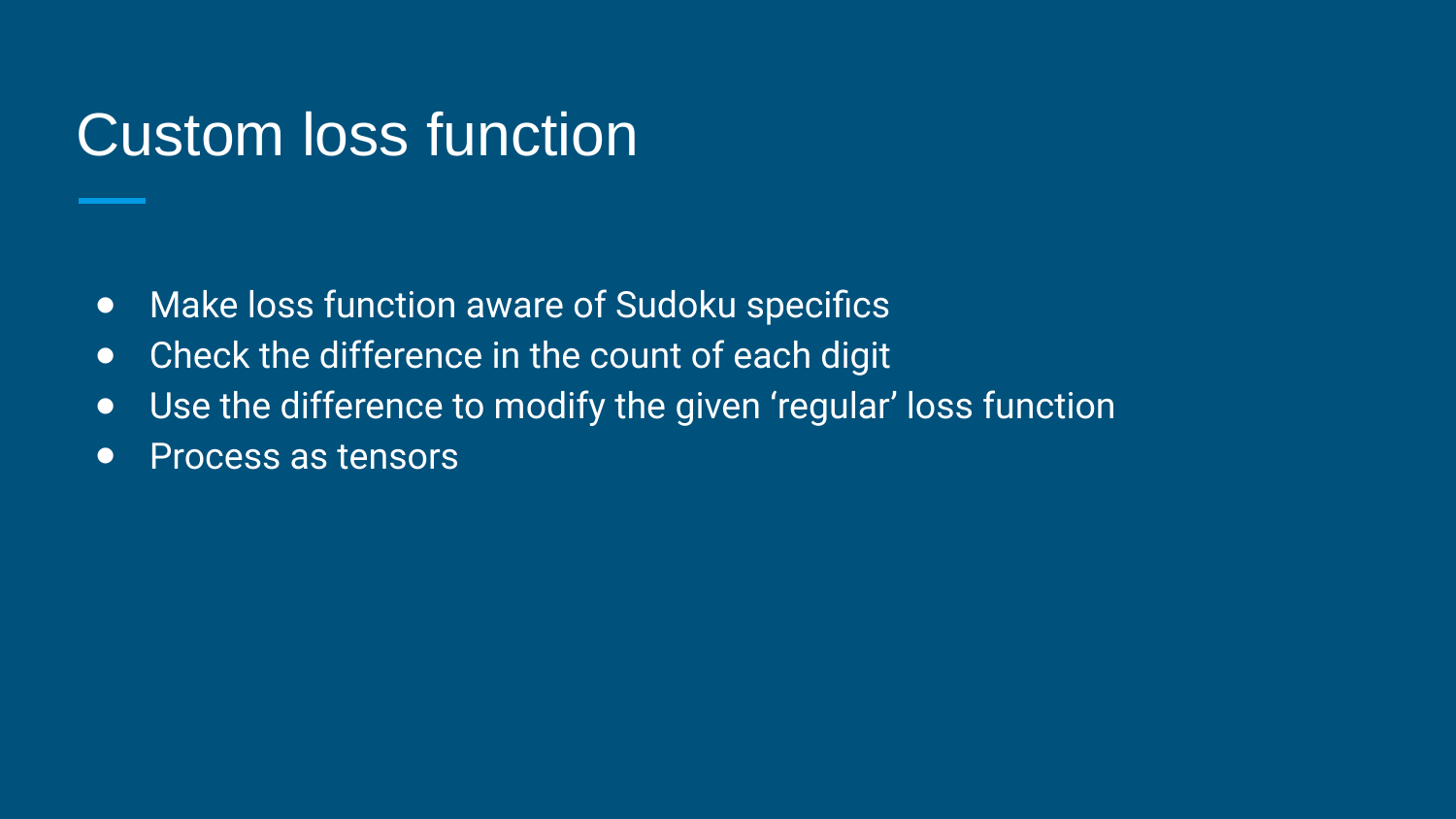

# Custom loss function
Make loss function aware of Sudoku specifics
Check the difference in the count of each digit
Use the difference to modify the given ‘regular’ loss function
Process as tensors